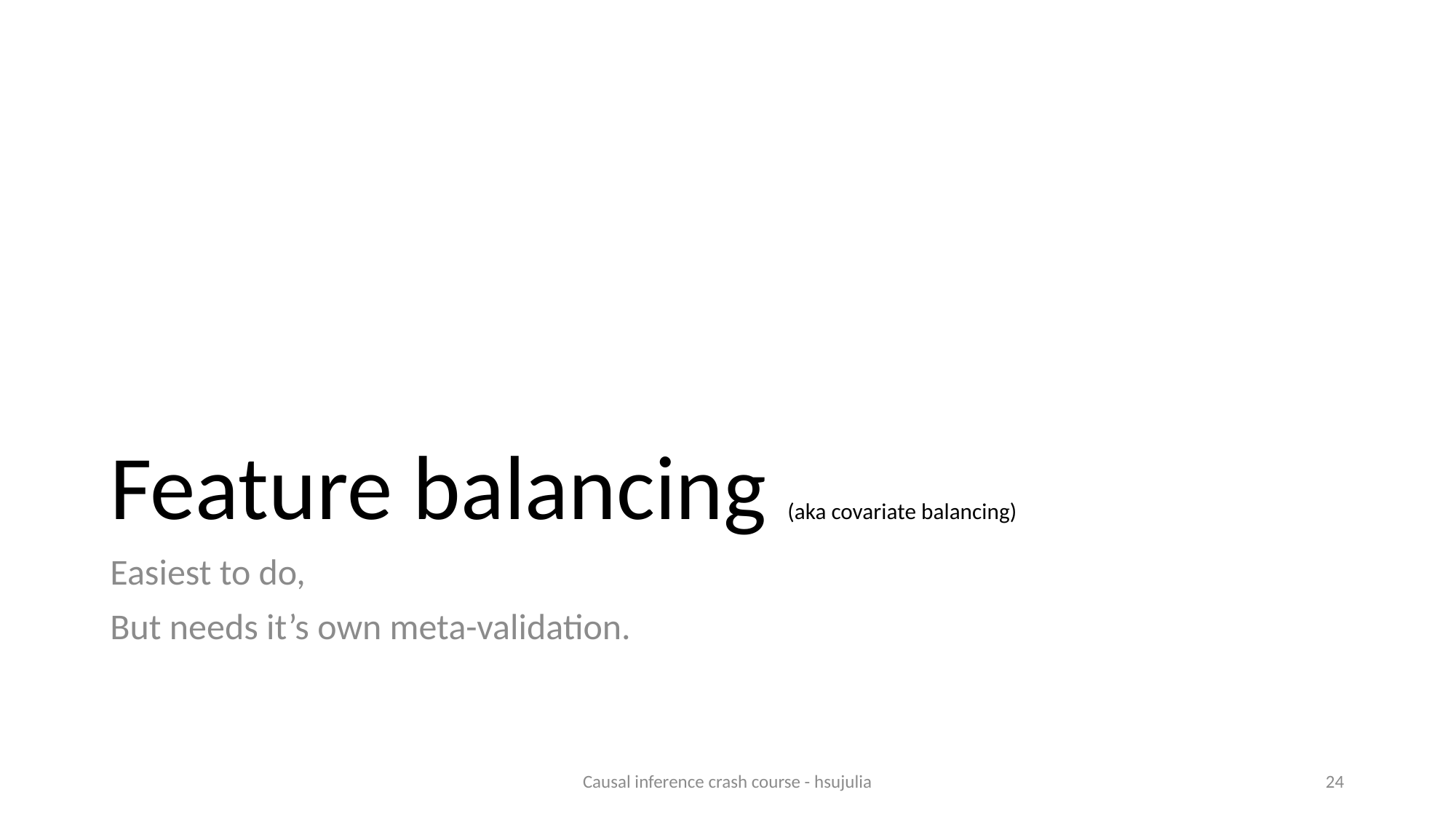

# Feature balancing (aka covariate balancing)
Easiest to do,
But needs it’s own meta-validation.
Causal inference crash course - hsujulia
24